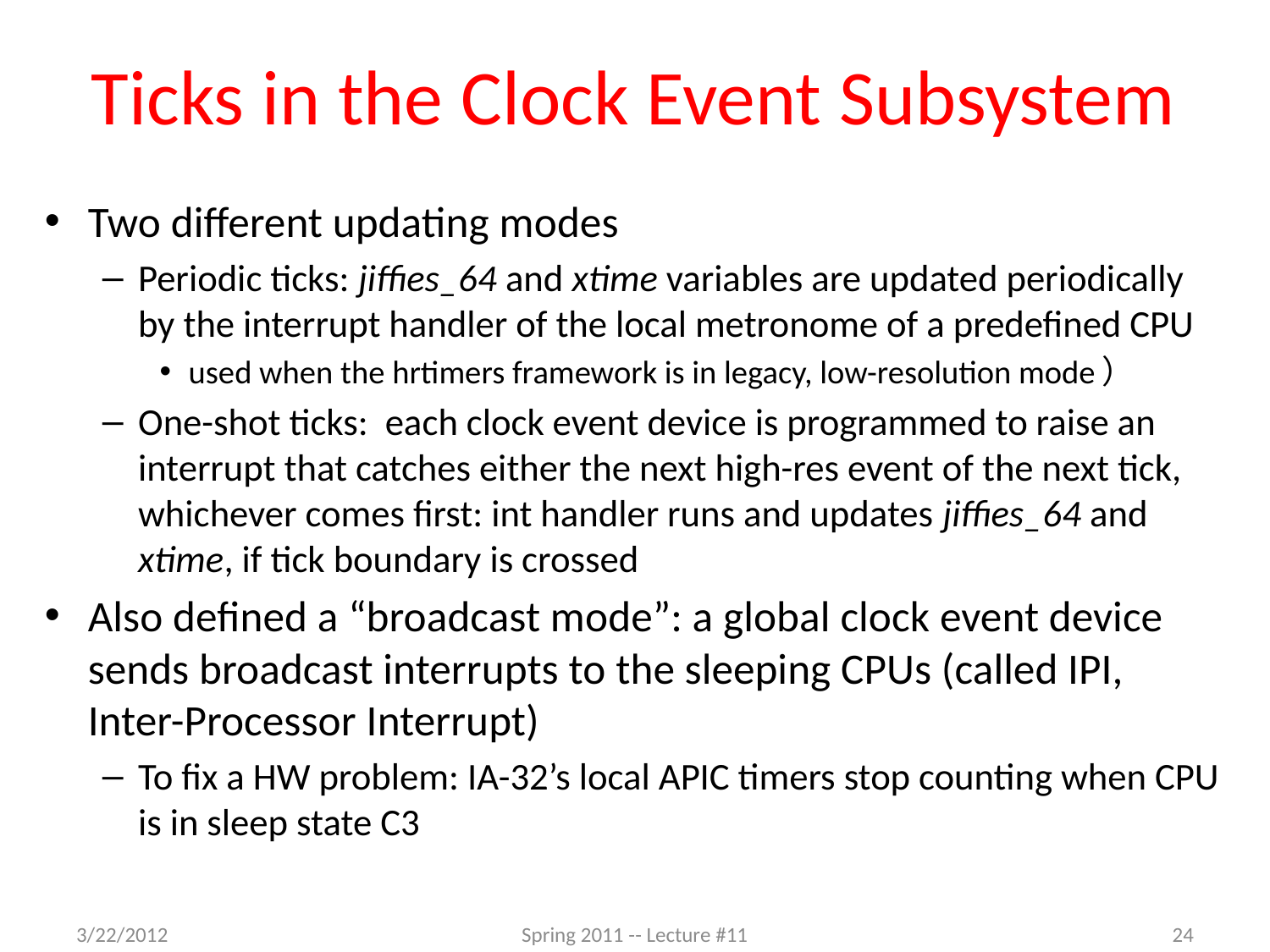

# Ticks in the Clock Event Subsystem
Two different updating modes
Periodic ticks: jiffies_64 and xtime variables are updated periodically by the interrupt handler of the local metronome of a predefined CPU
used when the hrtimers framework is in legacy, low-resolution mode）
One-shot ticks:  each clock event device is programmed to raise an interrupt that catches either the next high-res event of the next tick, whichever comes first: int handler runs and updates jiffies_64 and xtime, if tick boundary is crossed
Also defined a “broadcast mode”: a global clock event device sends broadcast interrupts to the sleeping CPUs (called IPI, Inter-Processor Interrupt)
To fix a HW problem: IA-32’s local APIC timers stop counting when CPU is in sleep state C3
3/22/2012
Spring 2011 -- Lecture #11
24